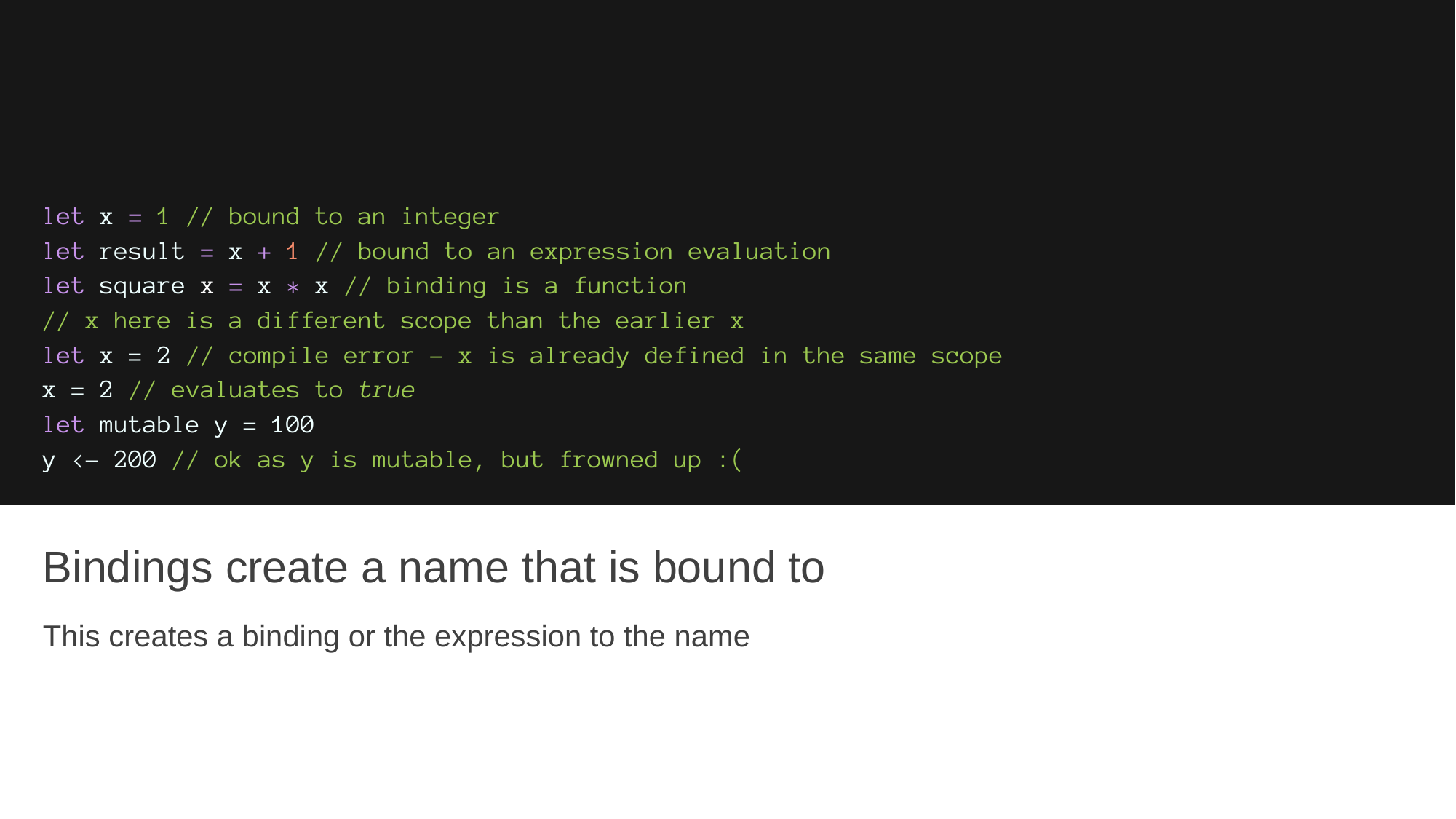

let x = 1 // bound to an integer
let result = x + 1 // bound to an expression evaluation
let square x = x * x // binding is a function
// x here is a different scope than the earlier x
let x = 2 // compile error – x is already defined in the same scope
x = 2 // evaluates to true
let mutable y = 100
y <- 200 // ok as y is mutable, but frowned up :(
# Bindings create a name that is bound to
This creates a binding or the expression to the name